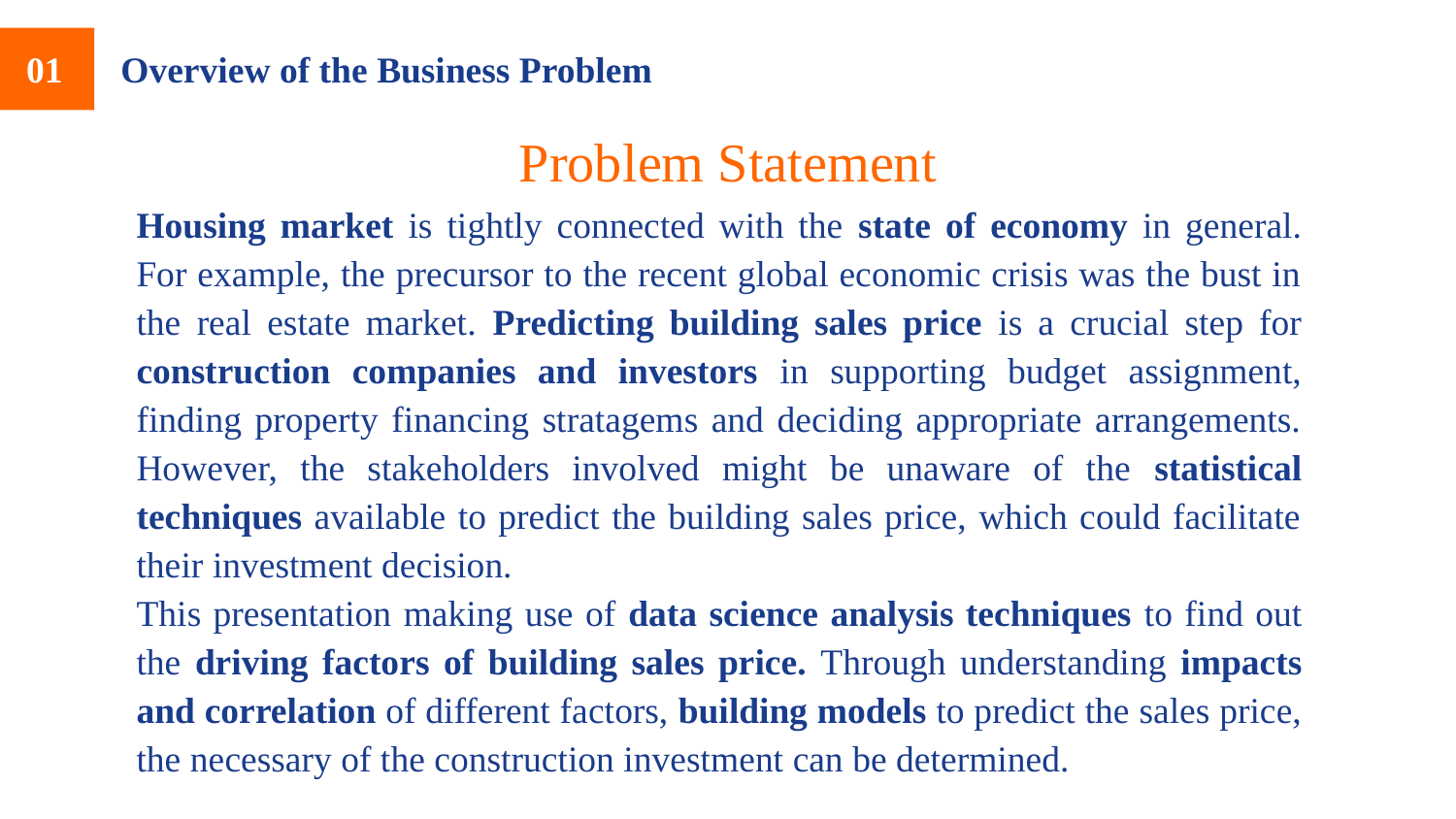

Overview of the Business Problem
01
Problem Statement
Housing market is tightly connected with the state of economy in general. For example, the precursor to the recent global economic crisis was the bust in the real estate market. Predicting building sales price is a crucial step for construction companies and investors in supporting budget assignment, finding property financing stratagems and deciding appropriate arrangements. However, the stakeholders involved might be unaware of the statistical techniques available to predict the building sales price, which could facilitate their investment decision.
This presentation making use of data science analysis techniques to find out the driving factors of building sales price. Through understanding impacts and correlation of different factors, building models to predict the sales price, the necessary of the construction investment can be determined.